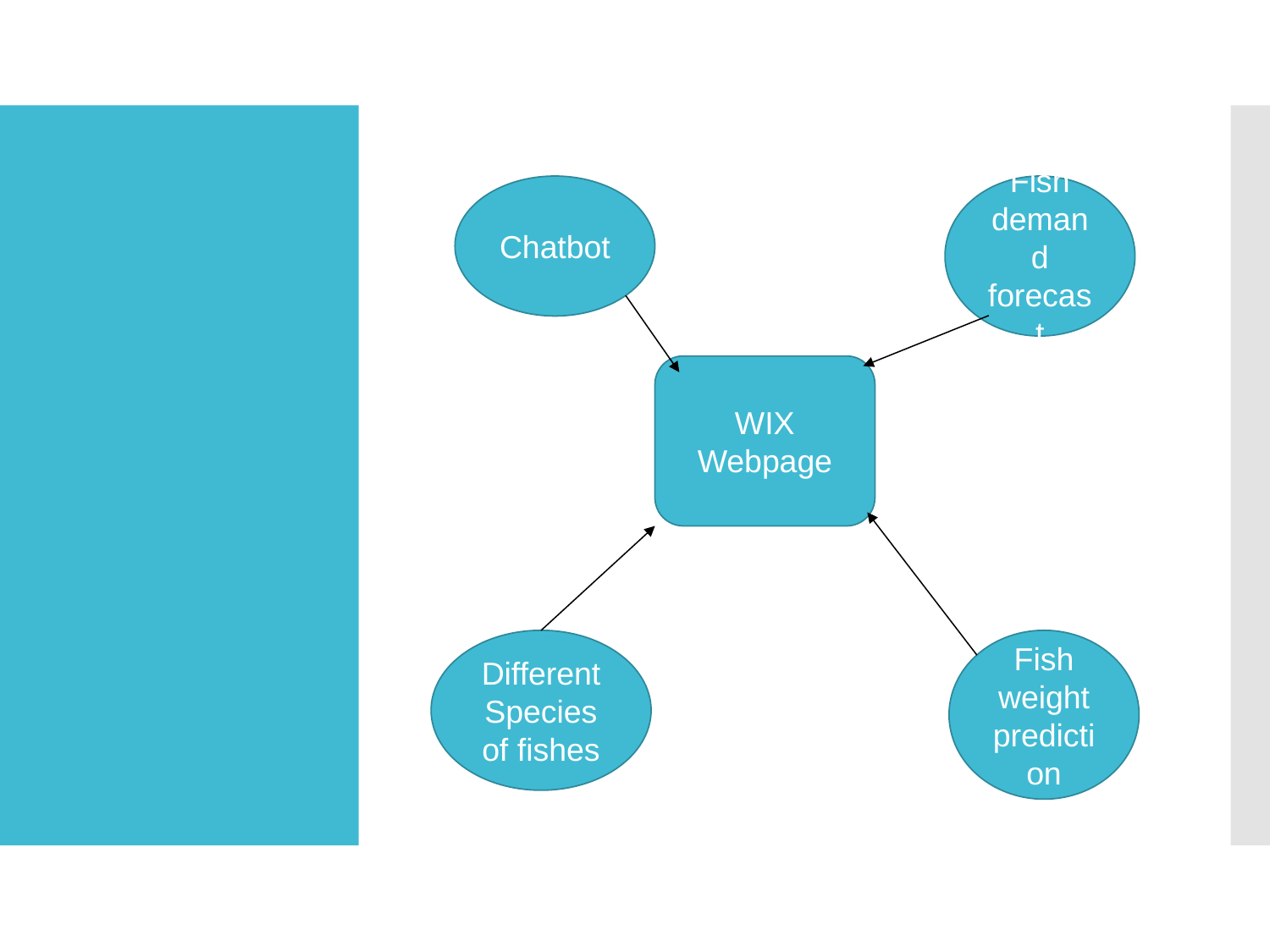

#
Chatbot
Fish demand forecast
WIX Webpage
Different Species of fishes
Fish weight prediction